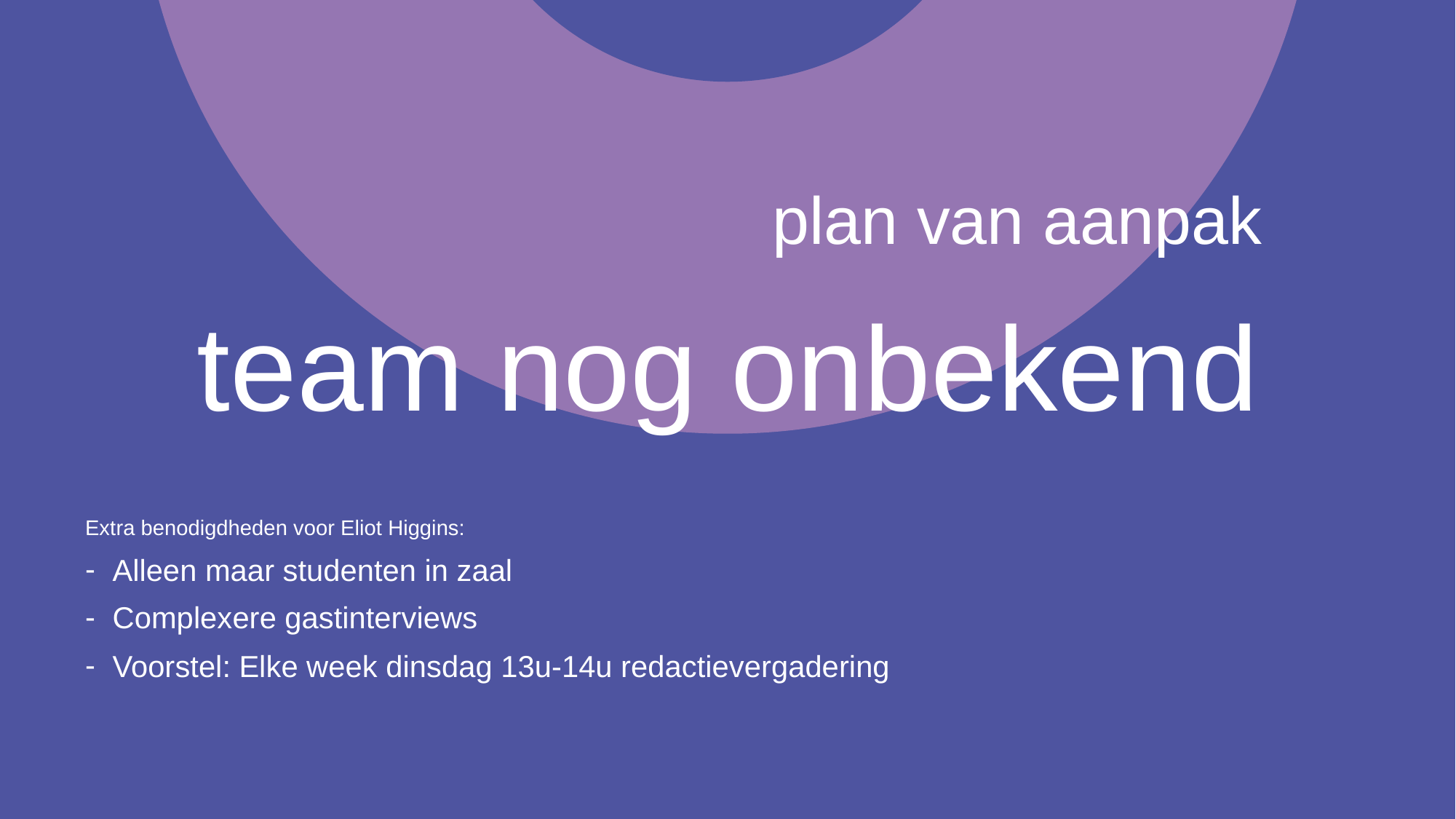

plan van aanpak
team nog onbekend
Extra benodigdheden voor Eliot Higgins:
Alleen maar studenten in zaal
Complexere gastinterviews
Voorstel: Elke week dinsdag 13u-14u redactievergadering